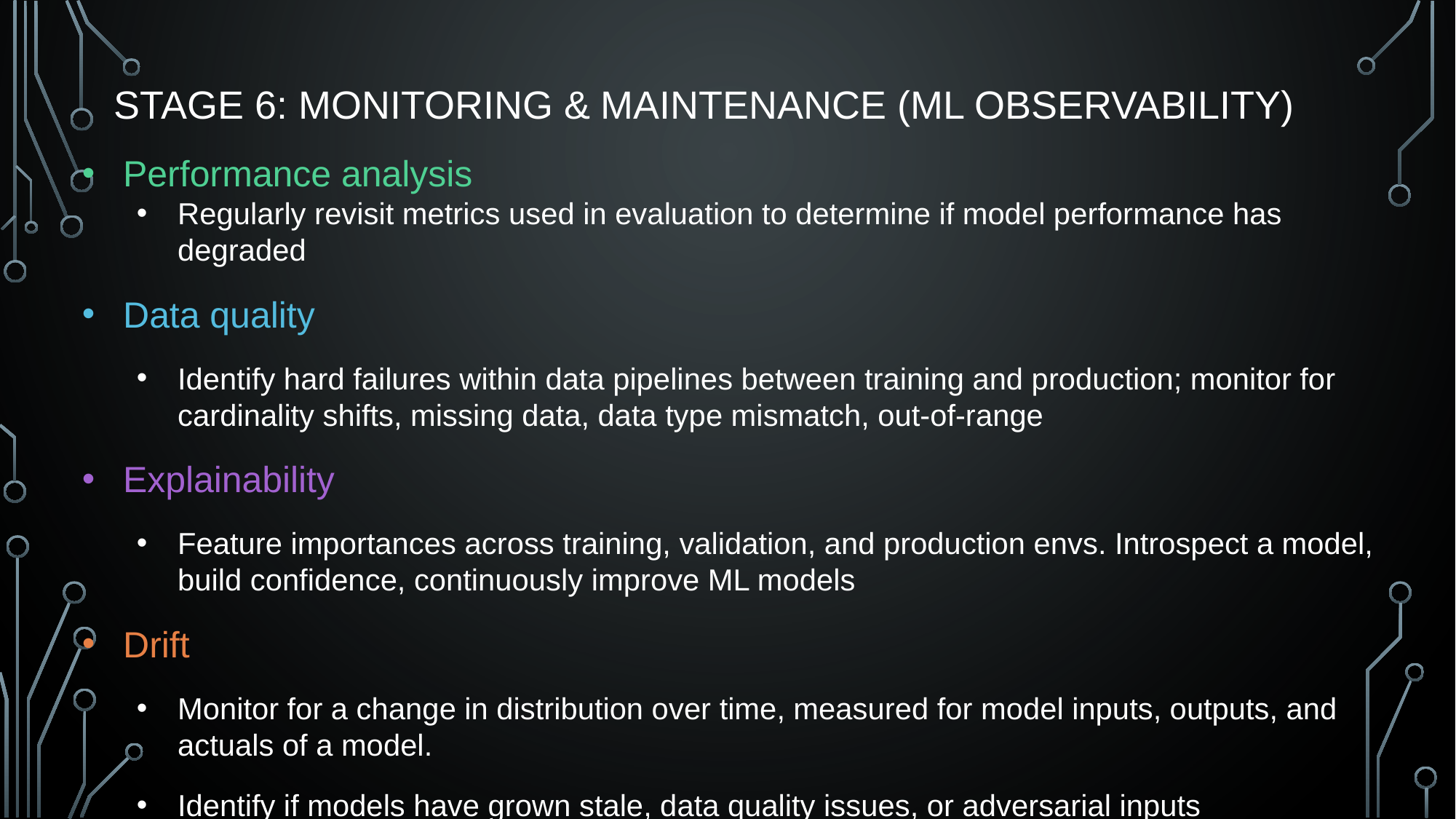

# Stage 6: Monitoring & Maintenance (ML Observability)
Performance analysis
Regularly revisit metrics used in evaluation to determine if model performance has degraded
Data quality
Identify hard failures within data pipelines between training and production; monitor for cardinality shifts, missing data, data type mismatch, out-of-range
Explainability
Feature importances across training, validation, and production envs. Introspect a model, build confidence, continuously improve ML models
Drift
Monitor for a change in distribution over time, measured for model inputs, outputs, and actuals of a model.
Identify if models have grown stale, data quality issues, or adversarial inputs